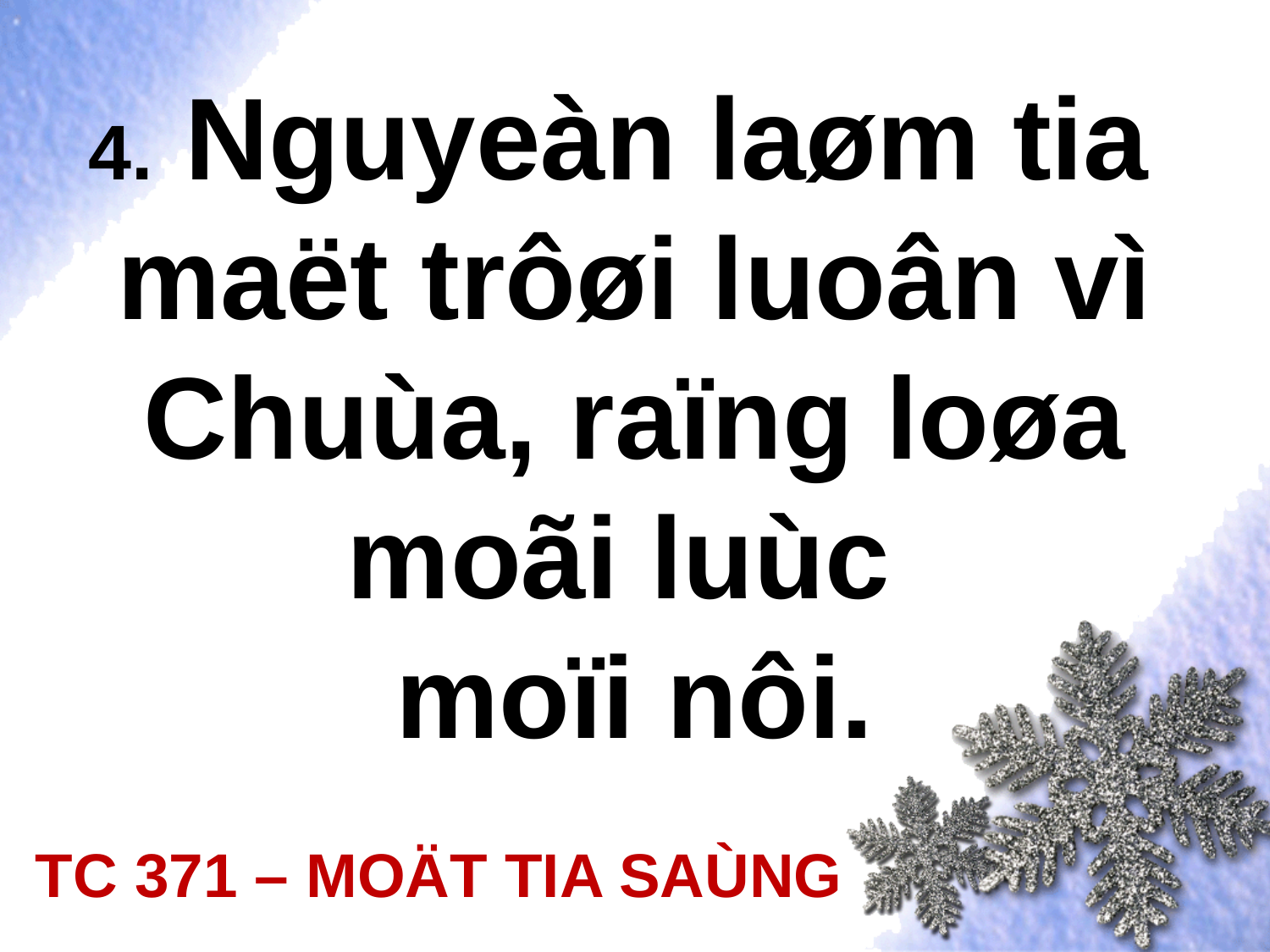

# 4. Nguyeàn laøm tia maët trôøi luoân vì Chuùa, raïng loøa moãi luùc moïi nôi.
TC 371 – MOÄT TIA SAÙNG